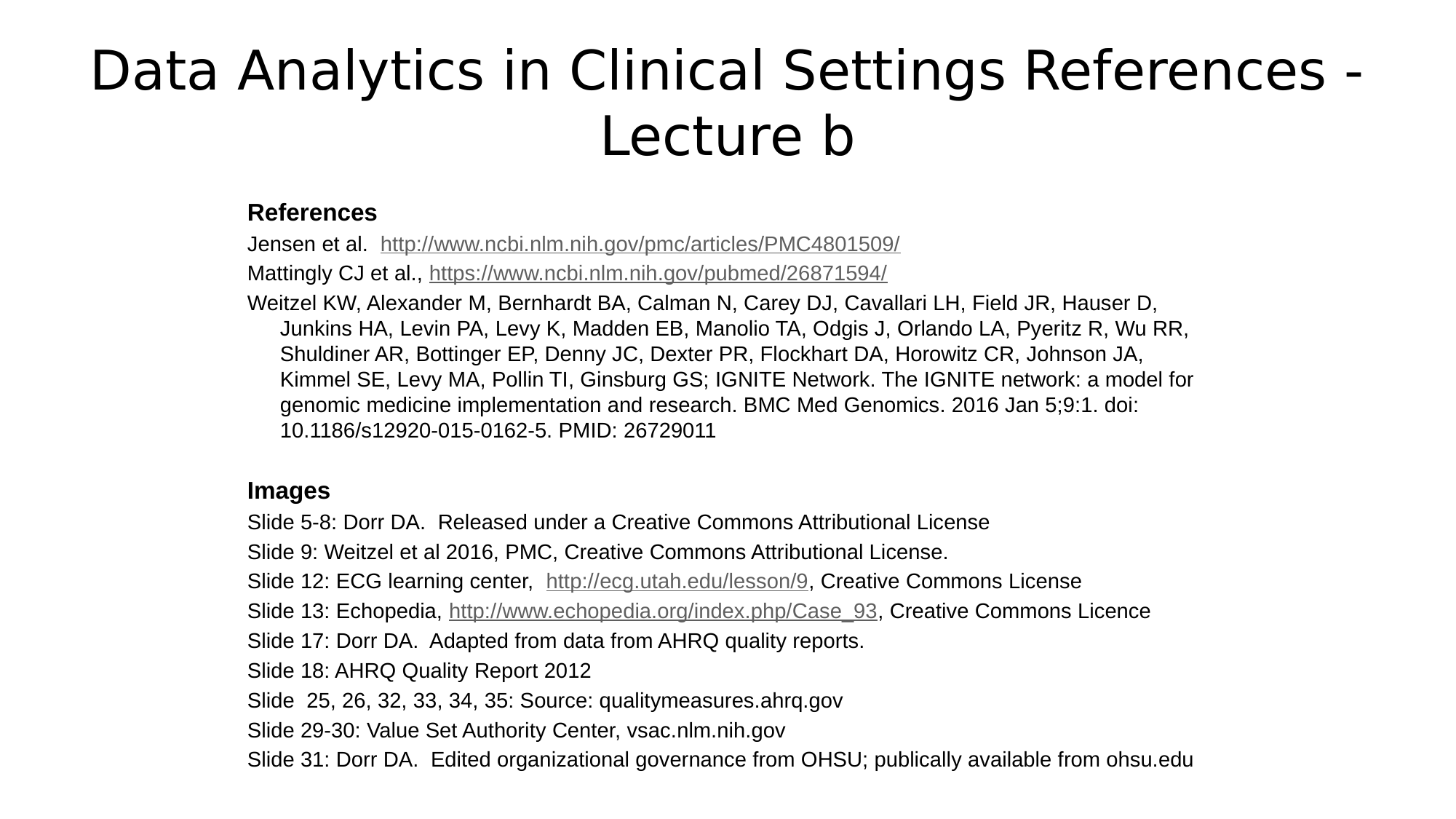

# Data Analytics in Clinical Settings References - Lecture b
References
Jensen et al.  http://www.ncbi.nlm.nih.gov/pmc/articles/PMC4801509/
Mattingly CJ et al., https://www.ncbi.nlm.nih.gov/pubmed/26871594/
Weitzel KW, Alexander M, Bernhardt BA, Calman N, Carey DJ, Cavallari LH, Field JR, Hauser D, Junkins HA, Levin PA, Levy K, Madden EB, Manolio TA, Odgis J, Orlando LA, Pyeritz R, Wu RR, Shuldiner AR, Bottinger EP, Denny JC, Dexter PR, Flockhart DA, Horowitz CR, Johnson JA, Kimmel SE, Levy MA, Pollin TI, Ginsburg GS; IGNITE Network. The IGNITE network: a model for genomic medicine implementation and research. BMC Med Genomics. 2016 Jan 5;9:1. doi: 10.1186/s12920-015-0162-5. PMID: 26729011

Images
Slide 5-8: Dorr DA.  Released under a Creative Commons Attributional License
Slide 9: Weitzel et al 2016, PMC, Creative Commons Attributional License.
Slide 12: ECG learning center,  http://ecg.utah.edu/lesson/9, Creative Commons License
Slide 13: Echopedia, http://www.echopedia.org/index.php/Case_93, Creative Commons Licence
Slide 17: Dorr DA.  Adapted from data from AHRQ quality reports.
Slide 18: AHRQ Quality Report 2012
Slide  25, 26, 32, 33, 34, 35: Source: qualitymeasures.ahrq.gov
Slide 29-30: Value Set Authority Center, vsac.nlm.nih.gov
Slide 31: Dorr DA.  Edited organizational governance from OHSU; publically available from ohsu.edu